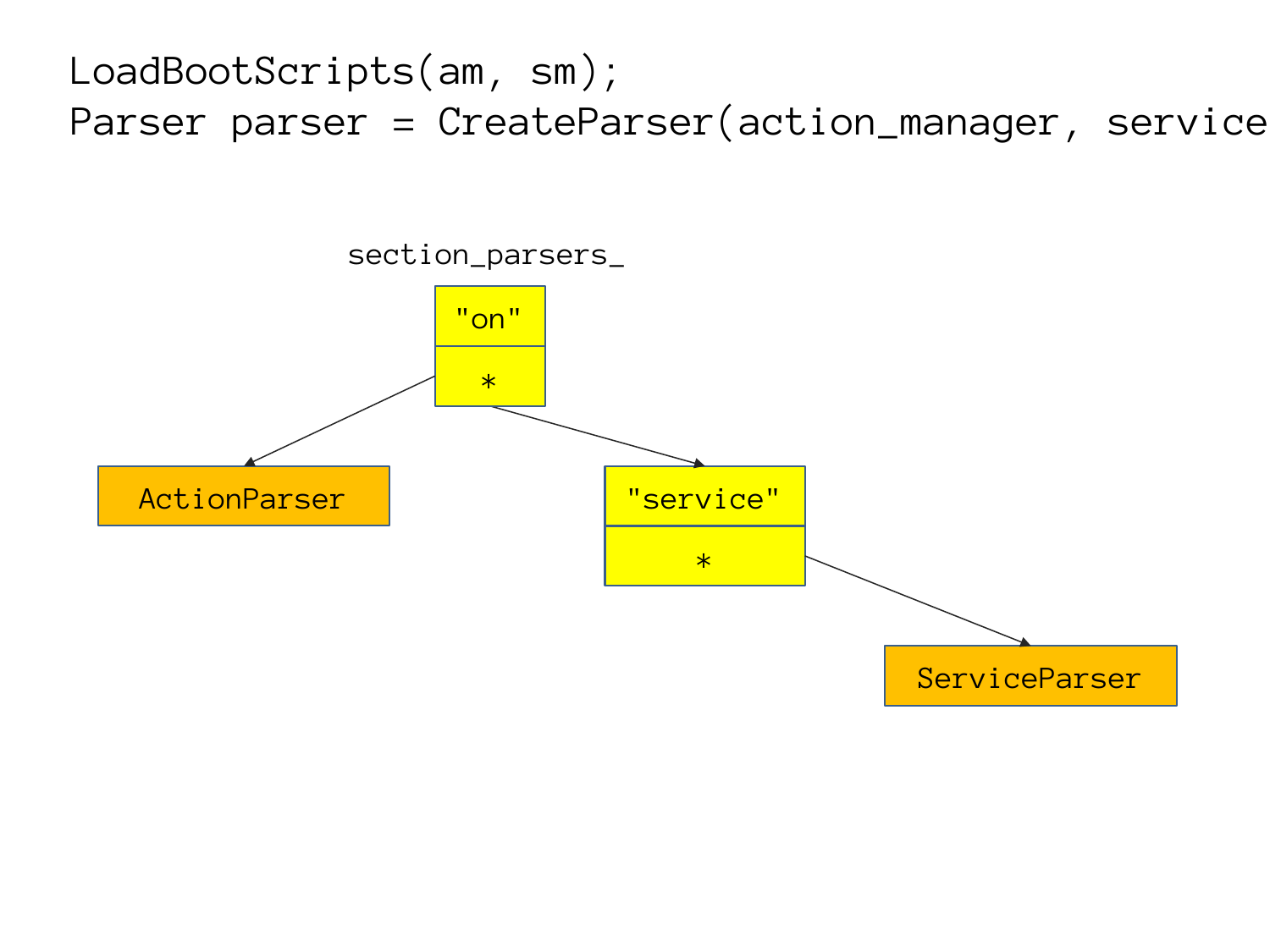

LoadBootScripts(am, sm);
Parser parser = CreateParser(action_manager, service_list);
section_parsers_
"on"
*
ActionParser
"service"
*
ServiceParser